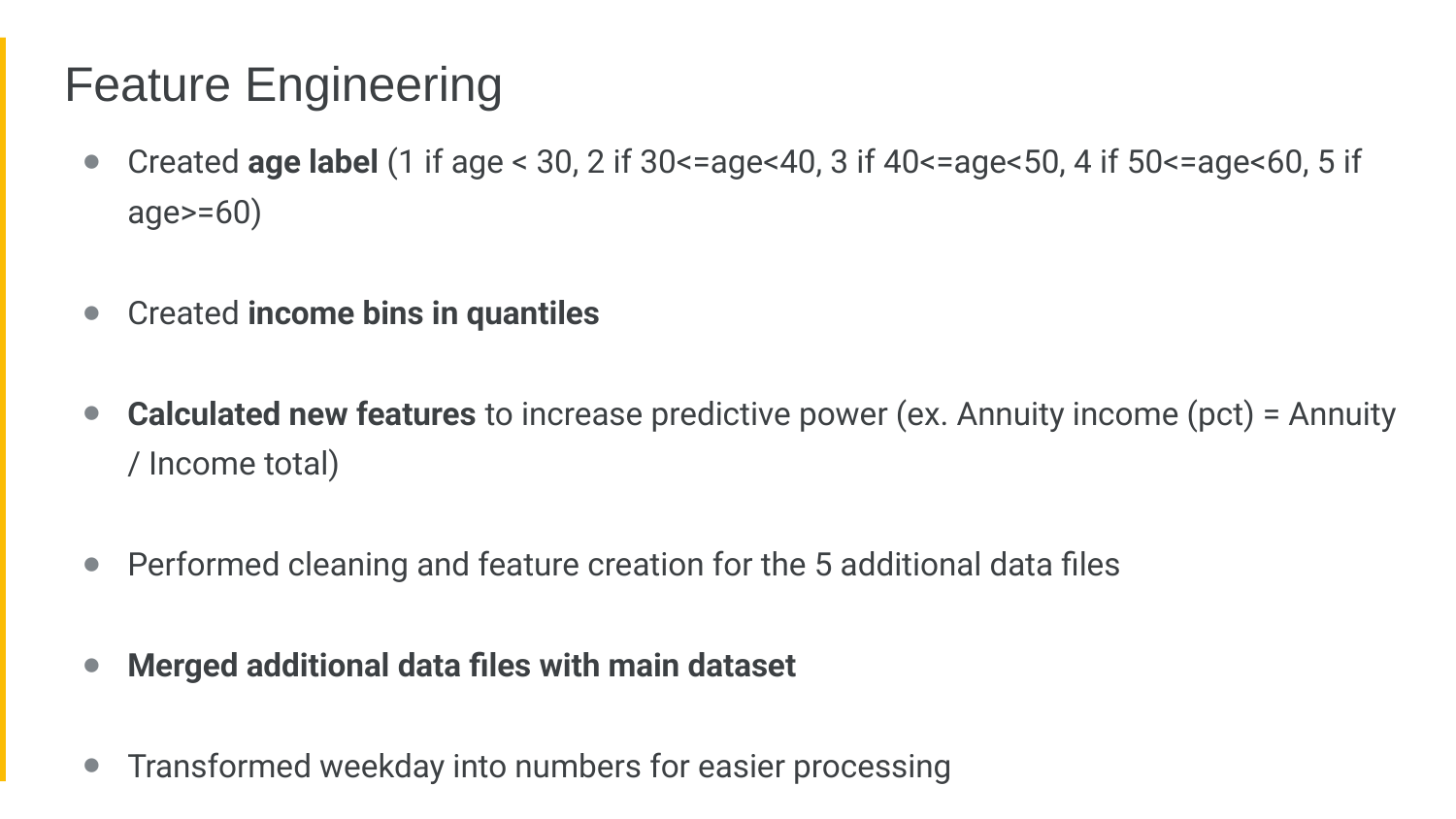

Feature Engineering
Created age label (1 if age < 30, 2 if 30<=age<40, 3 if 40<=age<50, 4 if 50<=age<60, 5 if age>=60)

Created income bins in quantiles

Calculated new features to increase predictive power (ex. Annuity income (pct) = Annuity / Income total)

Performed cleaning and feature creation for the 5 additional data files

Merged additional data files with main dataset

Transformed weekday into numbers for easier processing